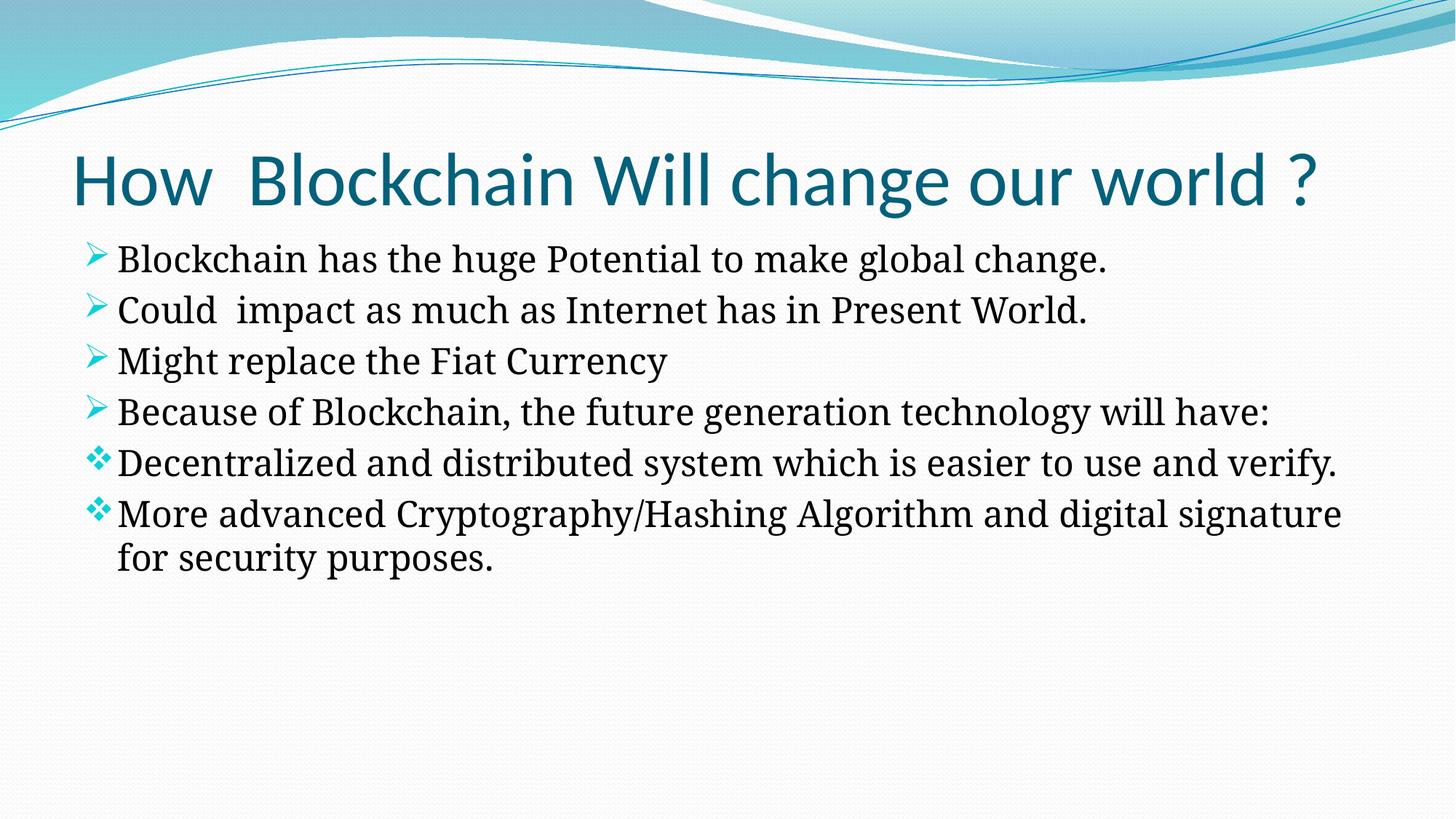

# How  Blockchain Will change our world ?
Blockchain has the huge Potential to make global change.
Could  impact as much as Internet has in Present World.
Might replace the Fiat Currency
Because of Blockchain, the future generation technology will have:
Decentralized and distributed system which is easier to use and verify.
More advanced Cryptography/Hashing Algorithm and digital signature for security purposes.